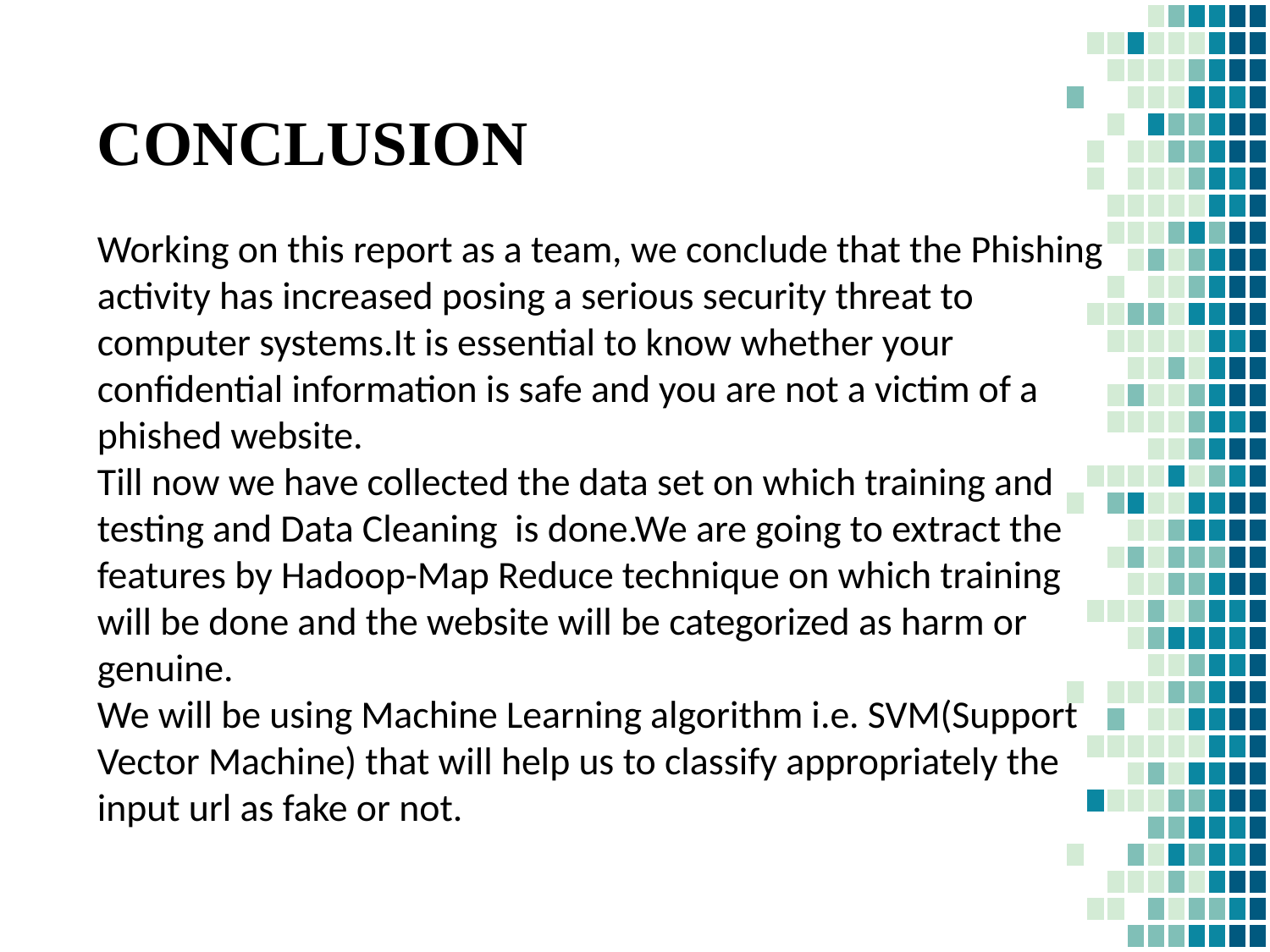

CONCLUSION

Working on this report as a team, we conclude that the Phishing activity has increased posing a serious security threat to computer systems.It is essential to know whether your confidential information is safe and you are not a victim of a phished website.
Till now we have collected the data set on which training and testing and Data Cleaning  is done.We are going to extract the features by Hadoop-Map Reduce technique on which training will be done and the website will be categorized as harm or genuine.
We will be using Machine Learning algorithm i.e. SVM(Support Vector Machine) that will help us to classify appropriately the input url as fake or not.